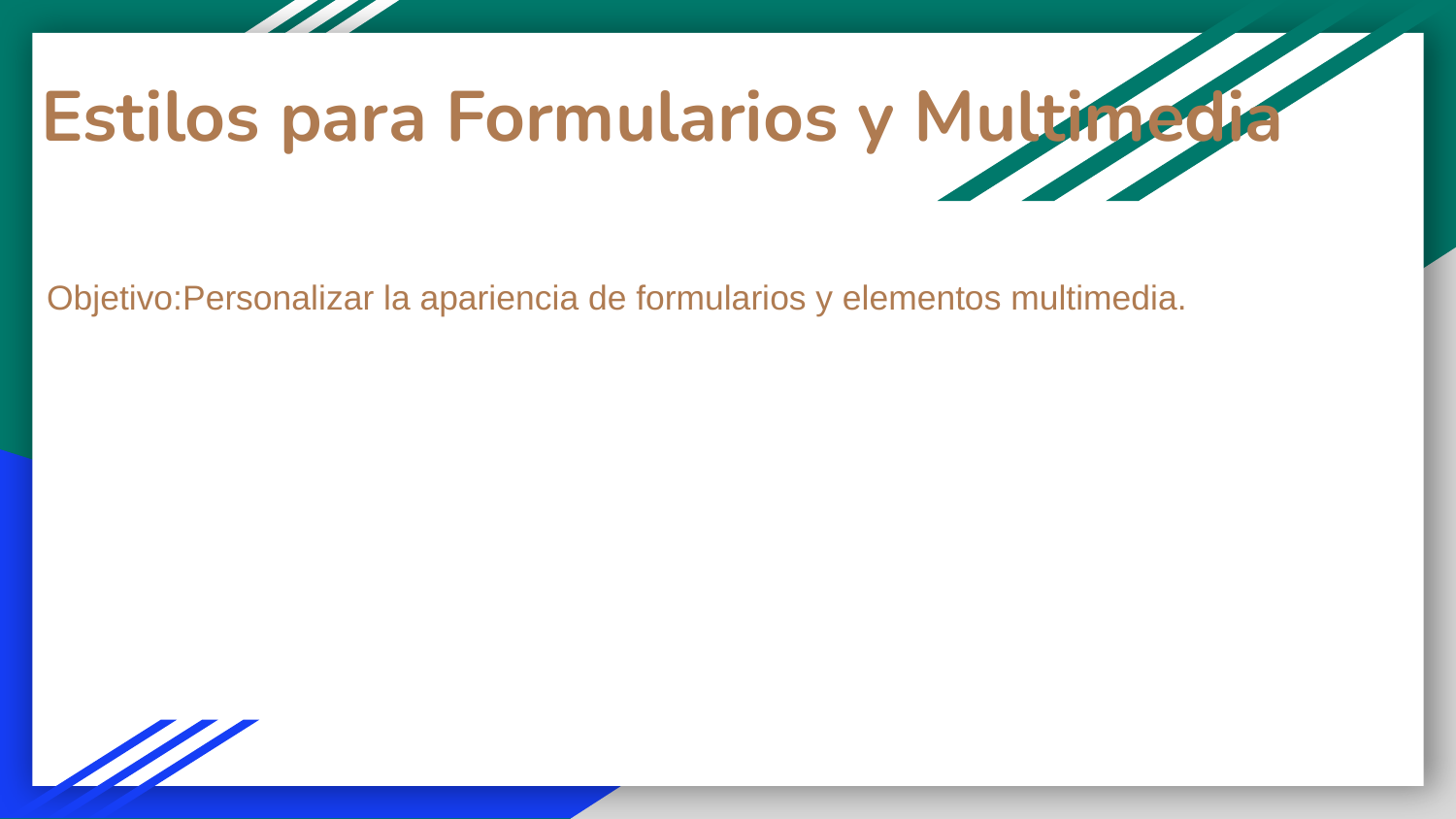

Estilos para Formularios y Multimedia

Objetivo:Personalizar la apariencia de formularios y elementos multimedia.